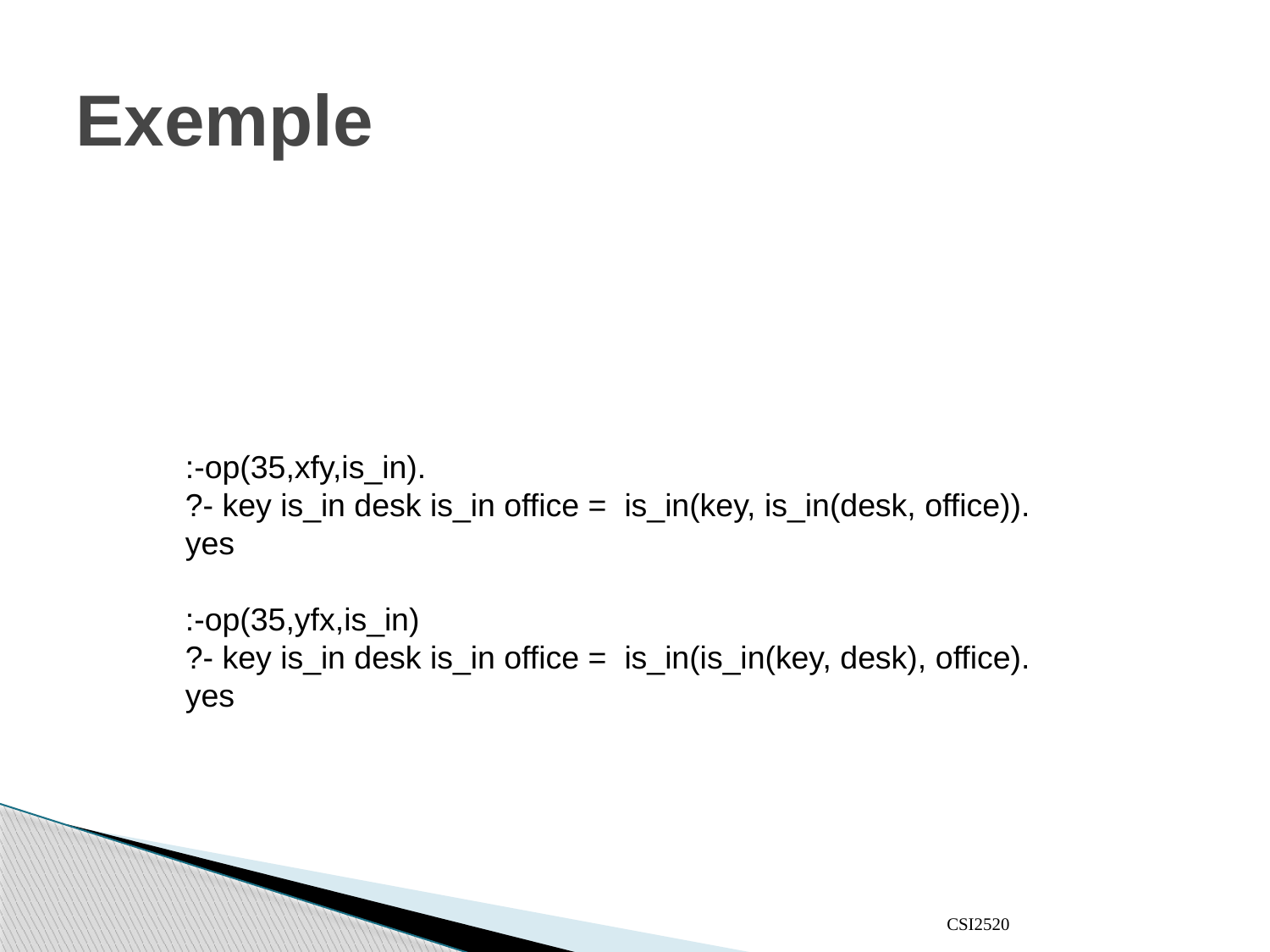

# Exemple
:-op(35,xfy,is_in).
?- key is_in desk is_in office =  is_in(key, is_in(desk, office)).
yes

:-op(35,yfx,is_in)
?- key is_in desk is_in office =  is_in(is_in(key, desk), office).
yes
CSI2520